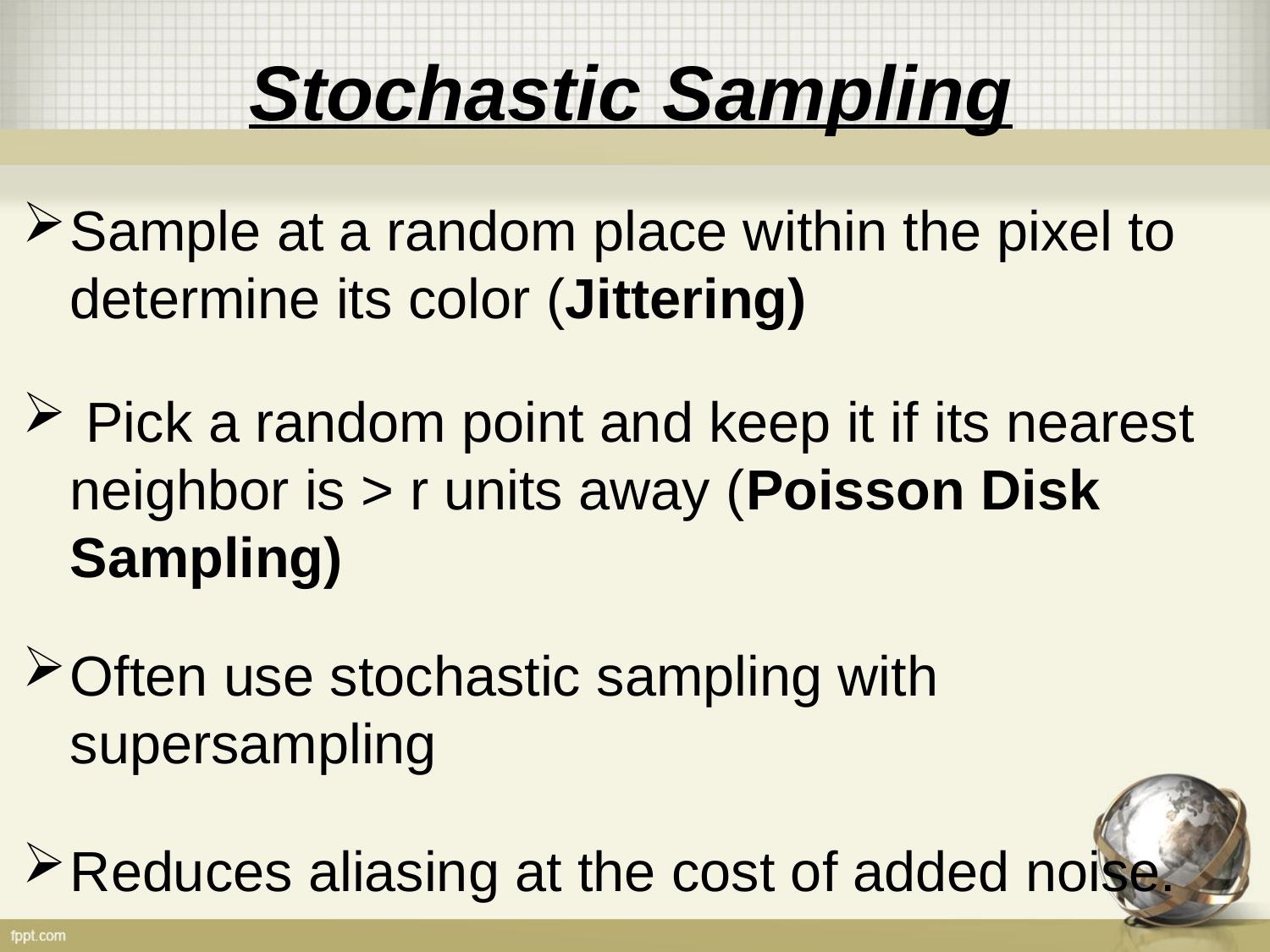

# Stochastic Sampling
Sample at a random place within the pixel to determine its color (Jittering)

 Pick a random point and keep it if its nearest neighbor is > r units away (Poisson Disk Sampling)

Often use stochastic sampling with supersampling

Reduces aliasing at the cost of added noise.